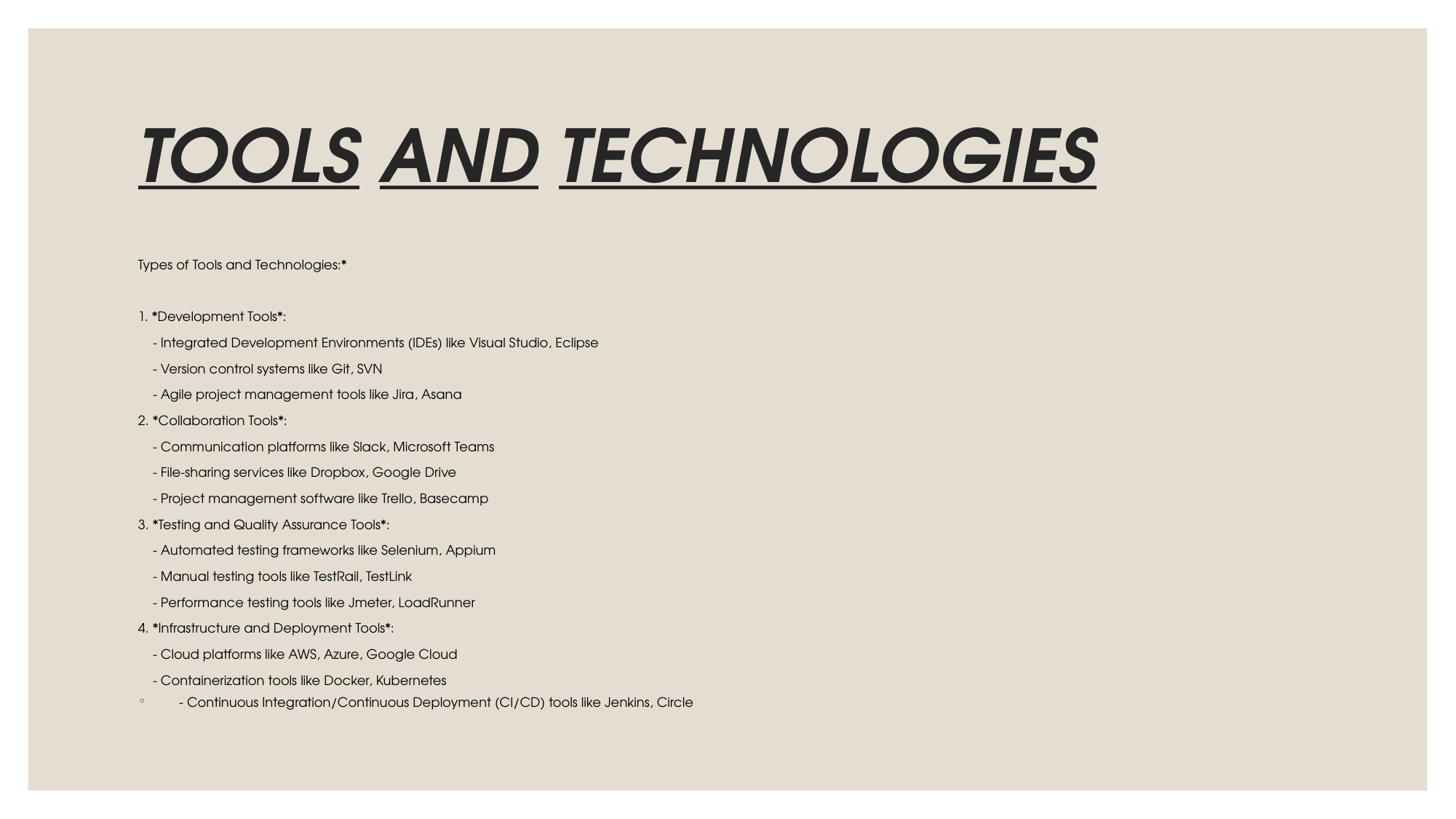

# TOOLS AND TECHNOLOGIES
Types of Tools and Technologies:*

1. *Development Tools*:
    - Integrated Development Environments (IDEs) like Visual Studio, Eclipse
    - Version control systems like Git, SVN
    - Agile project management tools like Jira, Asana
2. *Collaboration Tools*:
    - Communication platforms like Slack, Microsoft Teams
    - File-sharing services like Dropbox, Google Drive
    - Project management software like Trello, Basecamp
3. *Testing and Quality Assurance Tools*:
    - Automated testing frameworks like Selenium, Appium
    - Manual testing tools like TestRail, TestLink
    - Performance testing tools like Jmeter, LoadRunner
4. *Infrastructure and Deployment Tools*:
    - Cloud platforms like AWS, Azure, Google Cloud
    - Containerization tools like Docker, Kubernetes
    - Continuous Integration/Continuous Deployment (CI/CD) tools like Jenkins, Circle